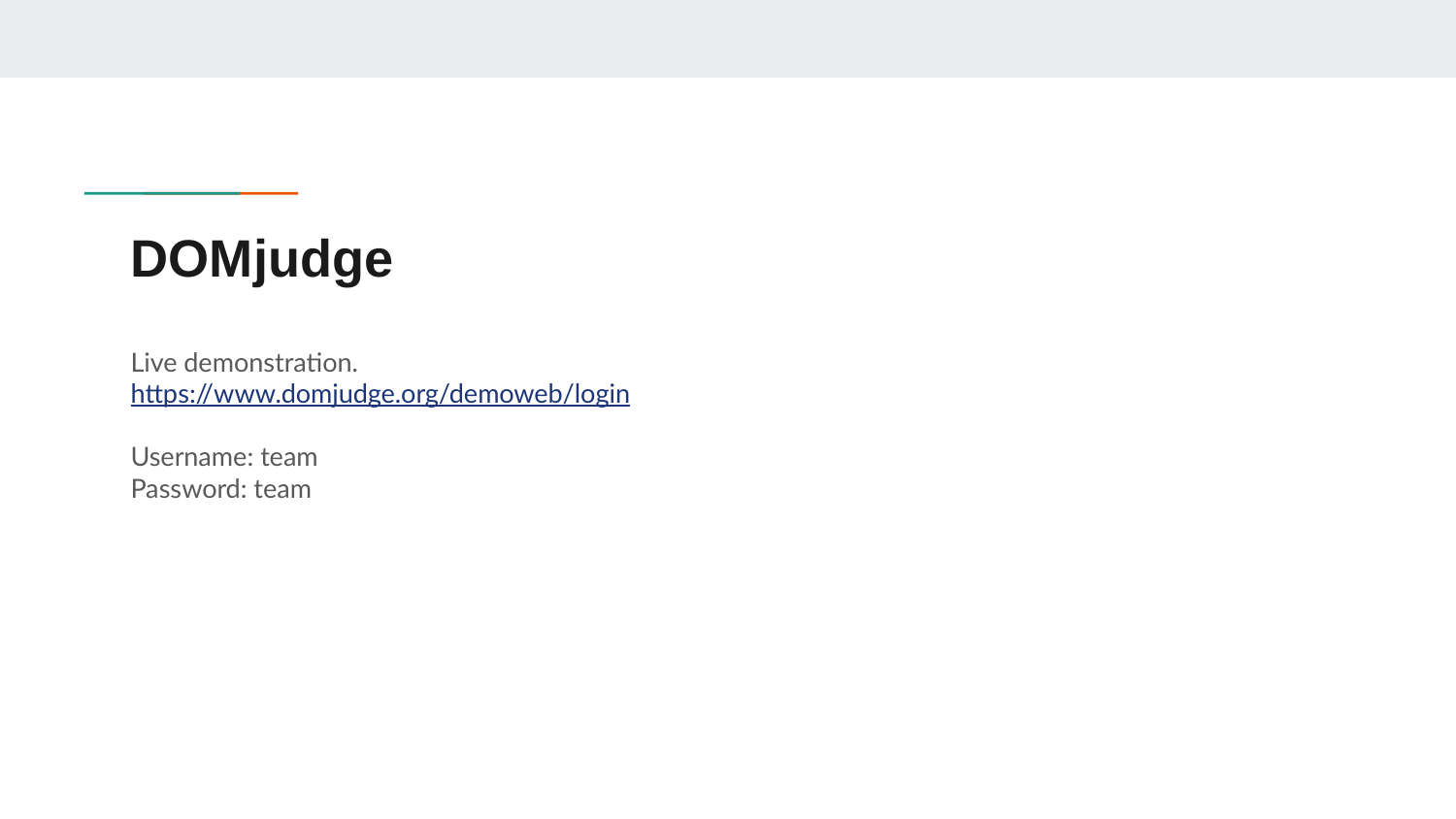

# DOMjudge
Live demonstration.
https://www.domjudge.org/demoweb/login

Username: team
Password: team